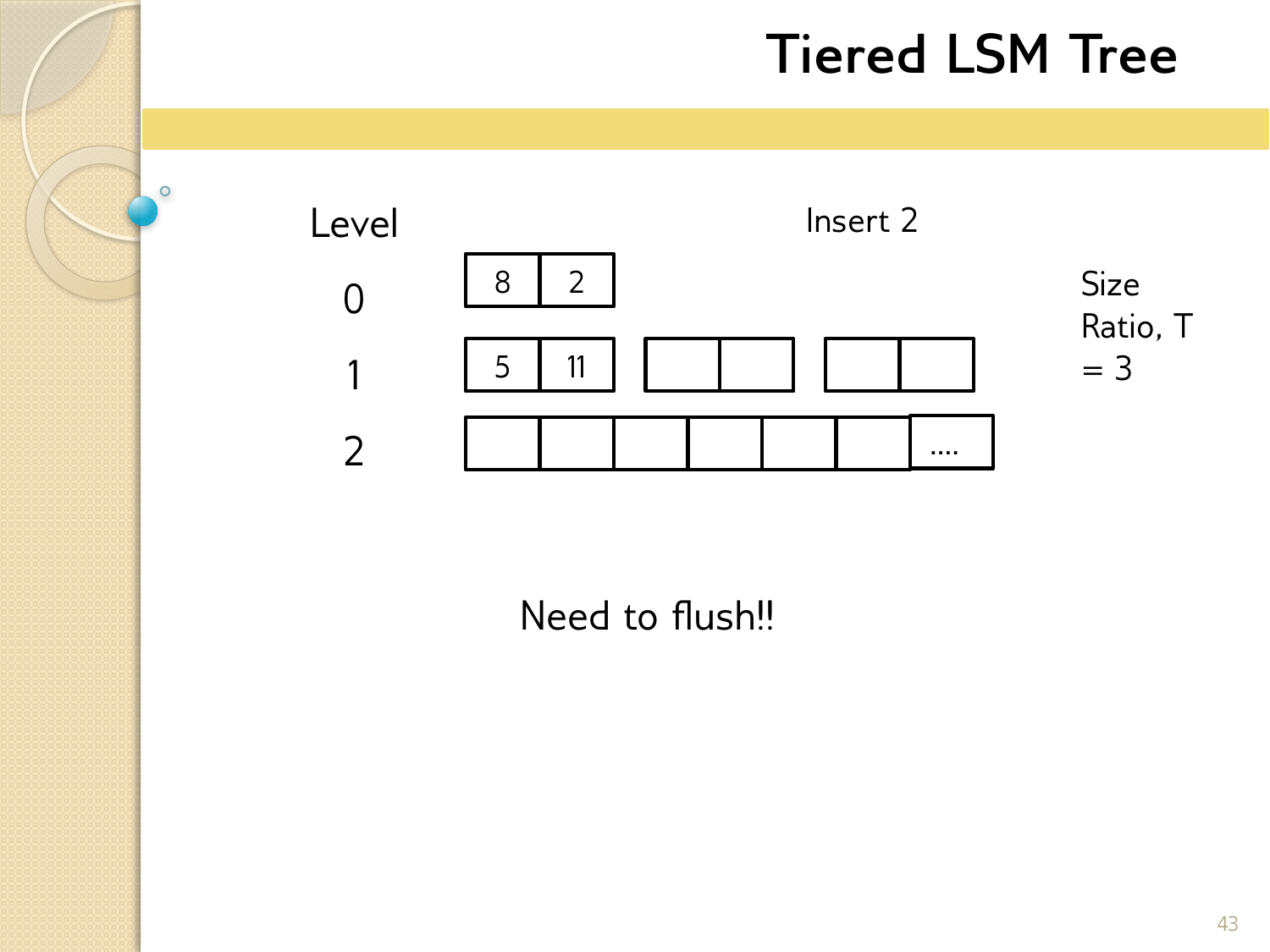

Tiered LSM Tree

Level
0
1
2
Insert 2
8
2
Size Ratio, T = 3
5
11
7
7
7
7
….7
7
7
7
7
7
7
Need to flush!!
43